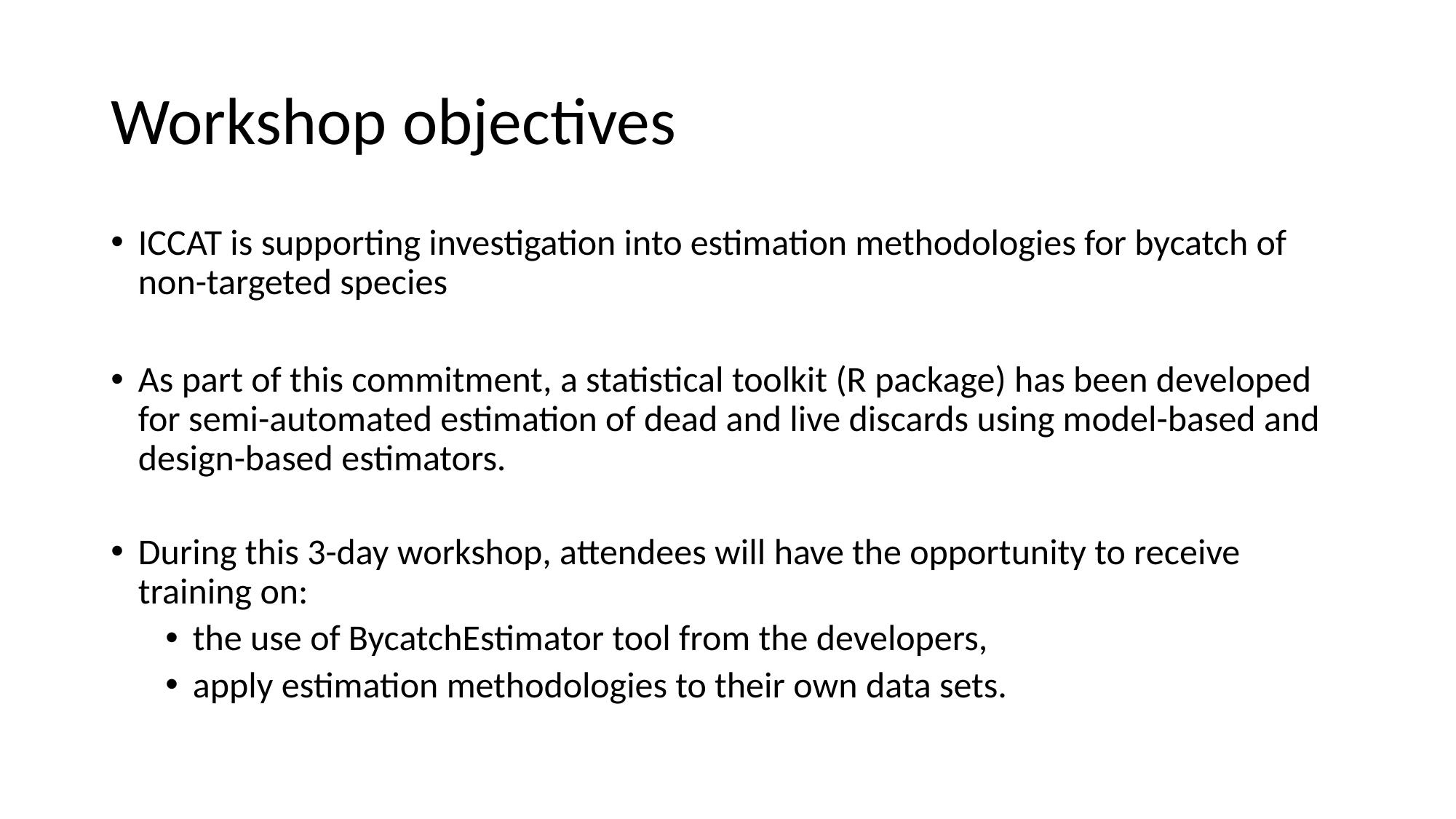

# Workshop objectives
ICCAT is supporting investigation into estimation methodologies for bycatch of non-targeted species
As part of this commitment, a statistical toolkit (R package) has been developed for semi-automated estimation of dead and live discards using model-based and design-based estimators.
During this 3-day workshop, attendees will have the opportunity to receive training on:
the use of BycatchEstimator tool from the developers,
apply estimation methodologies to their own data sets.